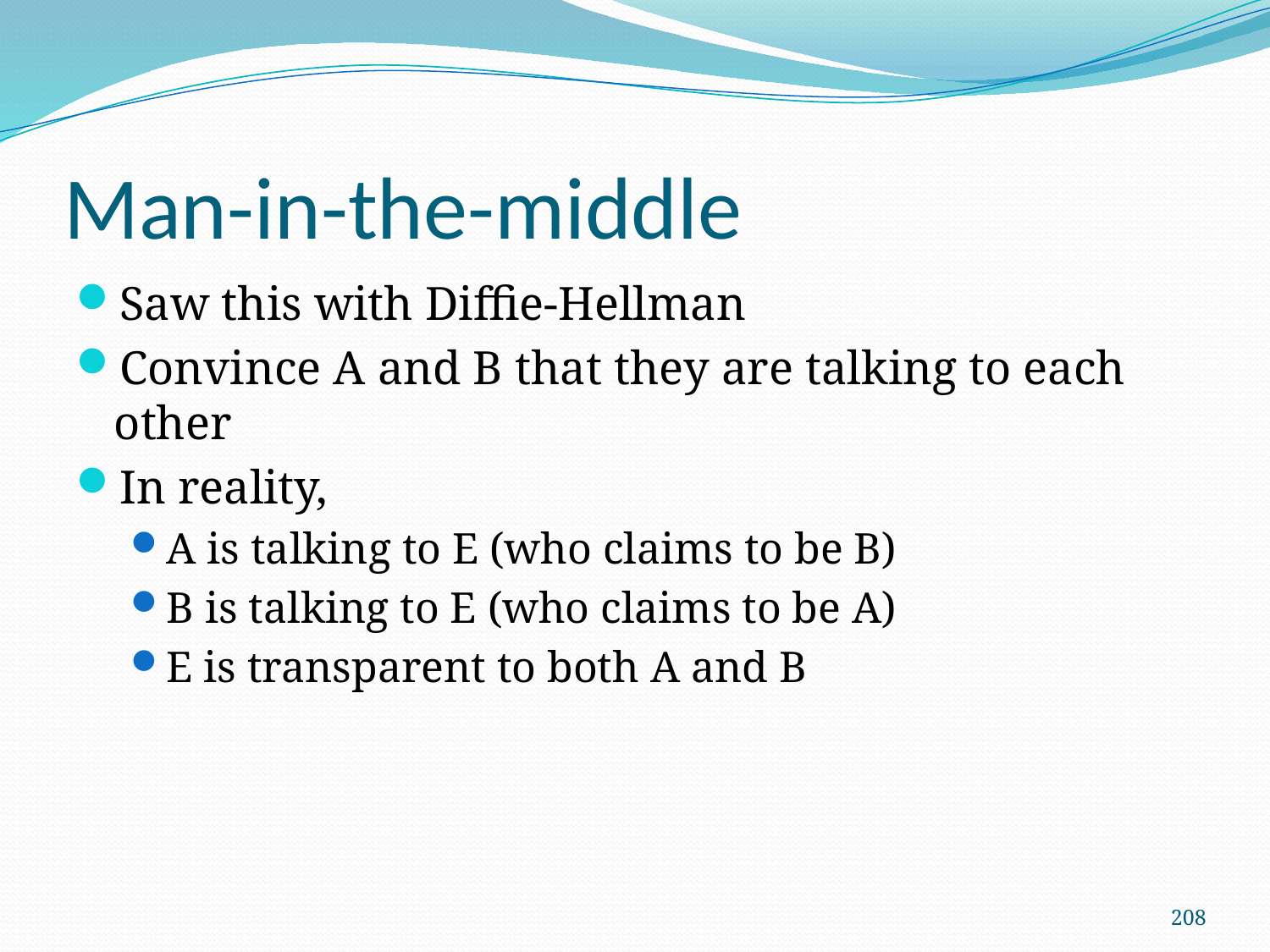

# Man-in-the-middle
Saw this with Diffie-Hellman
Convince A and B that they are talking to each other
In reality,
A is talking to E (who claims to be B)
B is talking to E (who claims to be A)
E is transparent to both A and B

208